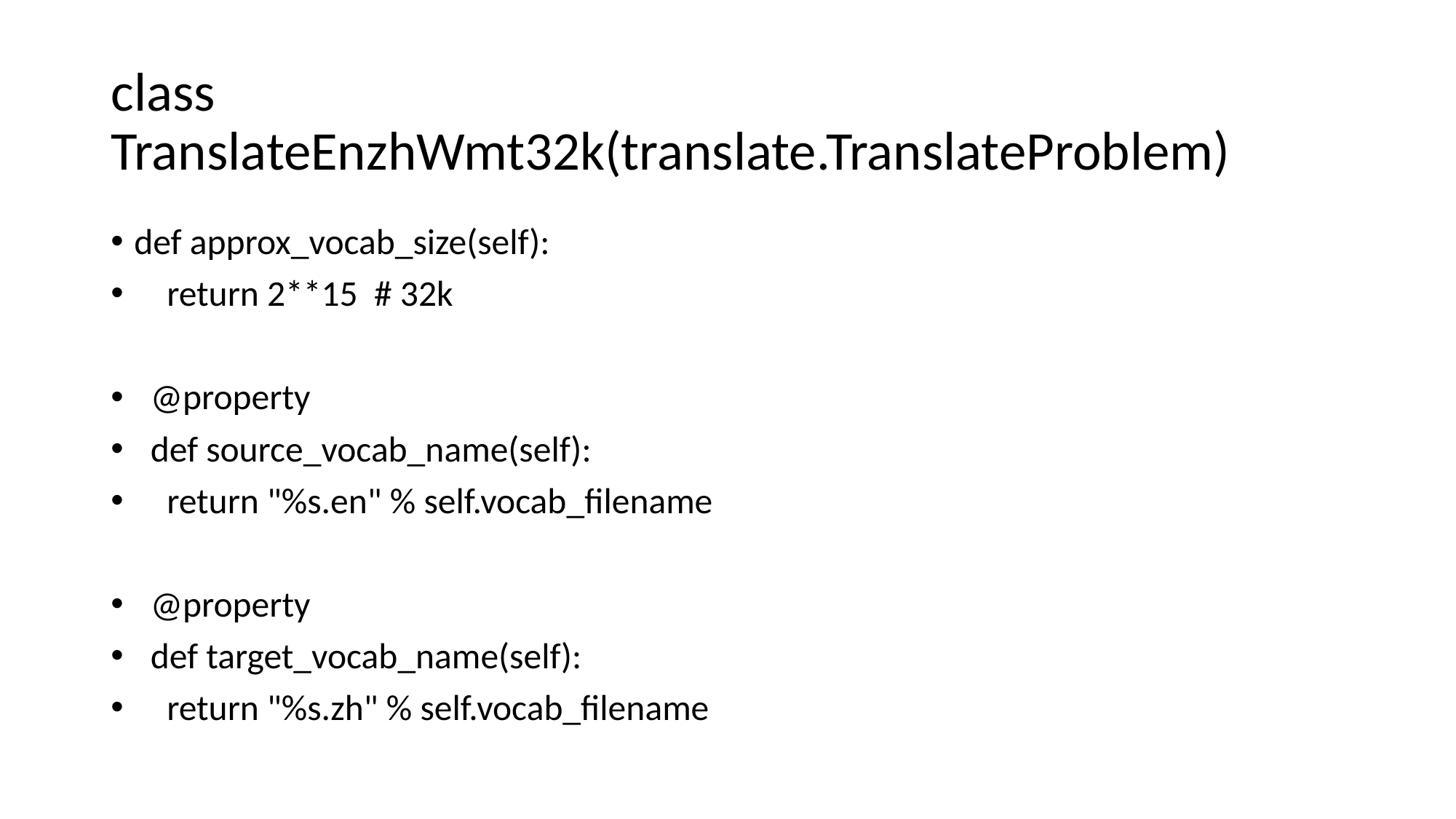

# class TranslateEnzhWmt32k(translate.TranslateProblem)
def approx_vocab_size(self):
    return 2**15  # 32k

  @property
  def source_vocab_name(self):
    return "%s.en" % self.vocab_filename

  @property
  def target_vocab_name(self):
    return "%s.zh" % self.vocab_filename